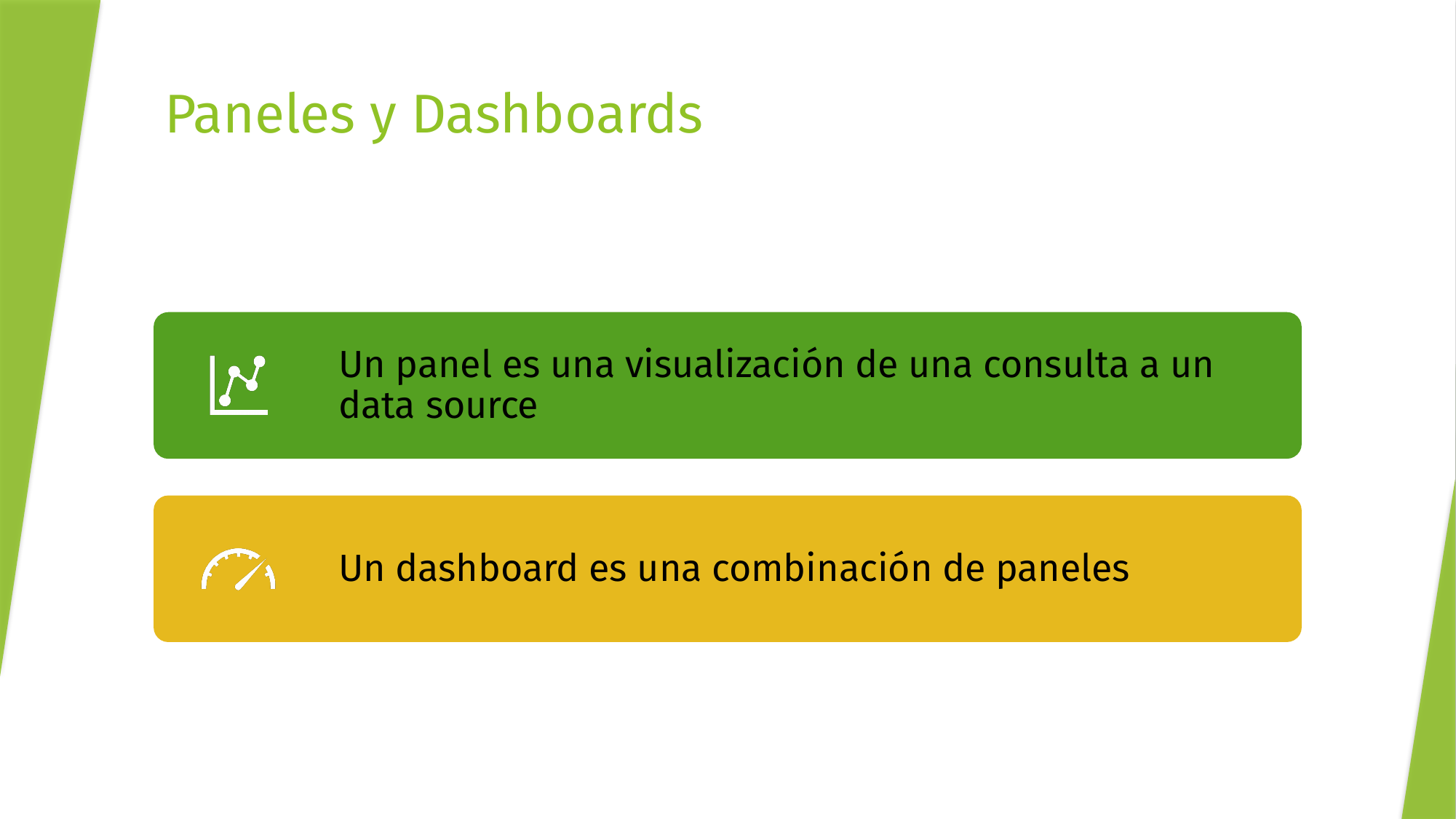

# Paneles y Dashboards
Un panel es una visualización de una consulta a un data source
Un dashboard es una combinación de paneles